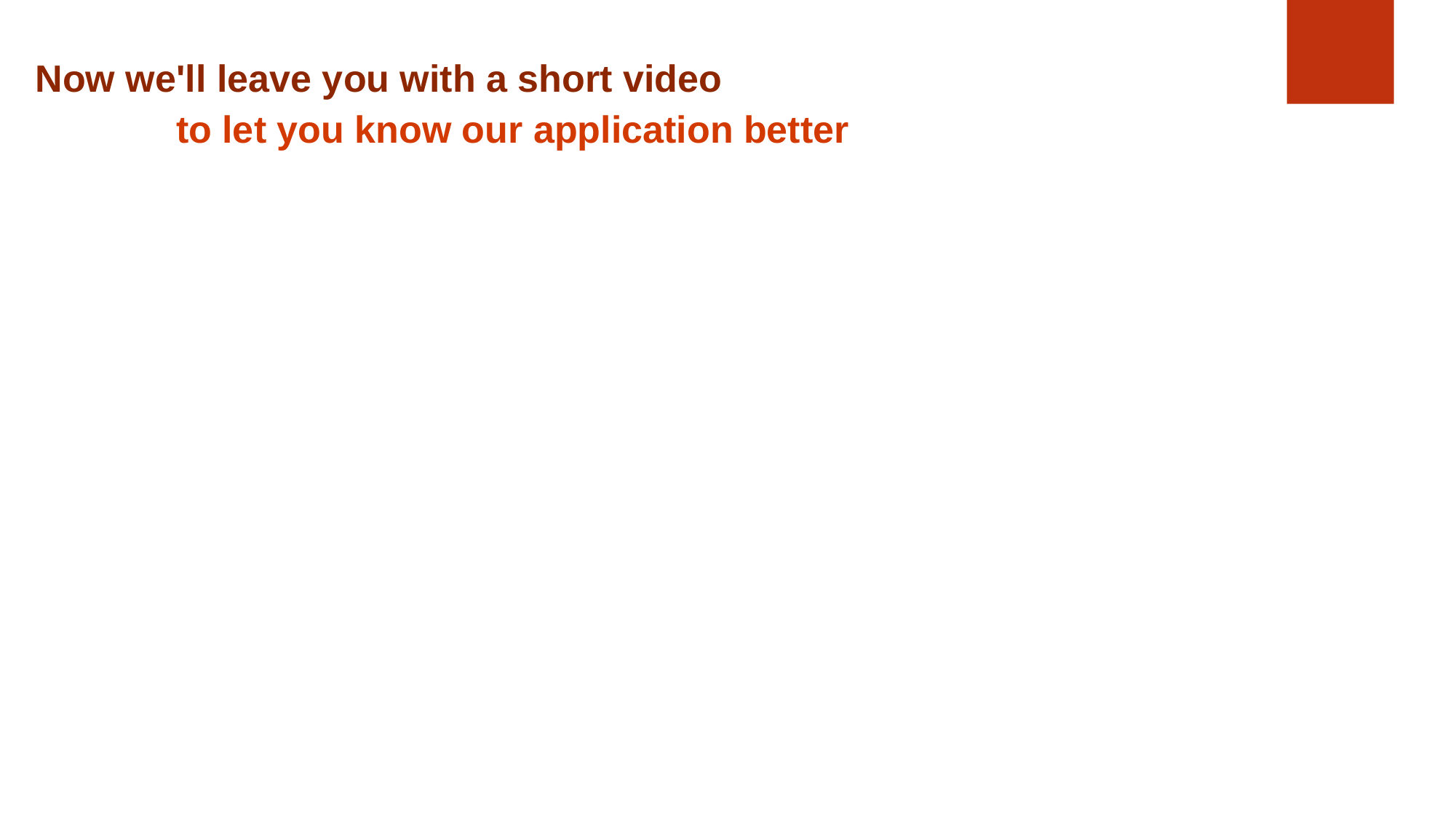

# Now we'll leave you with a short video
to let you know our application better